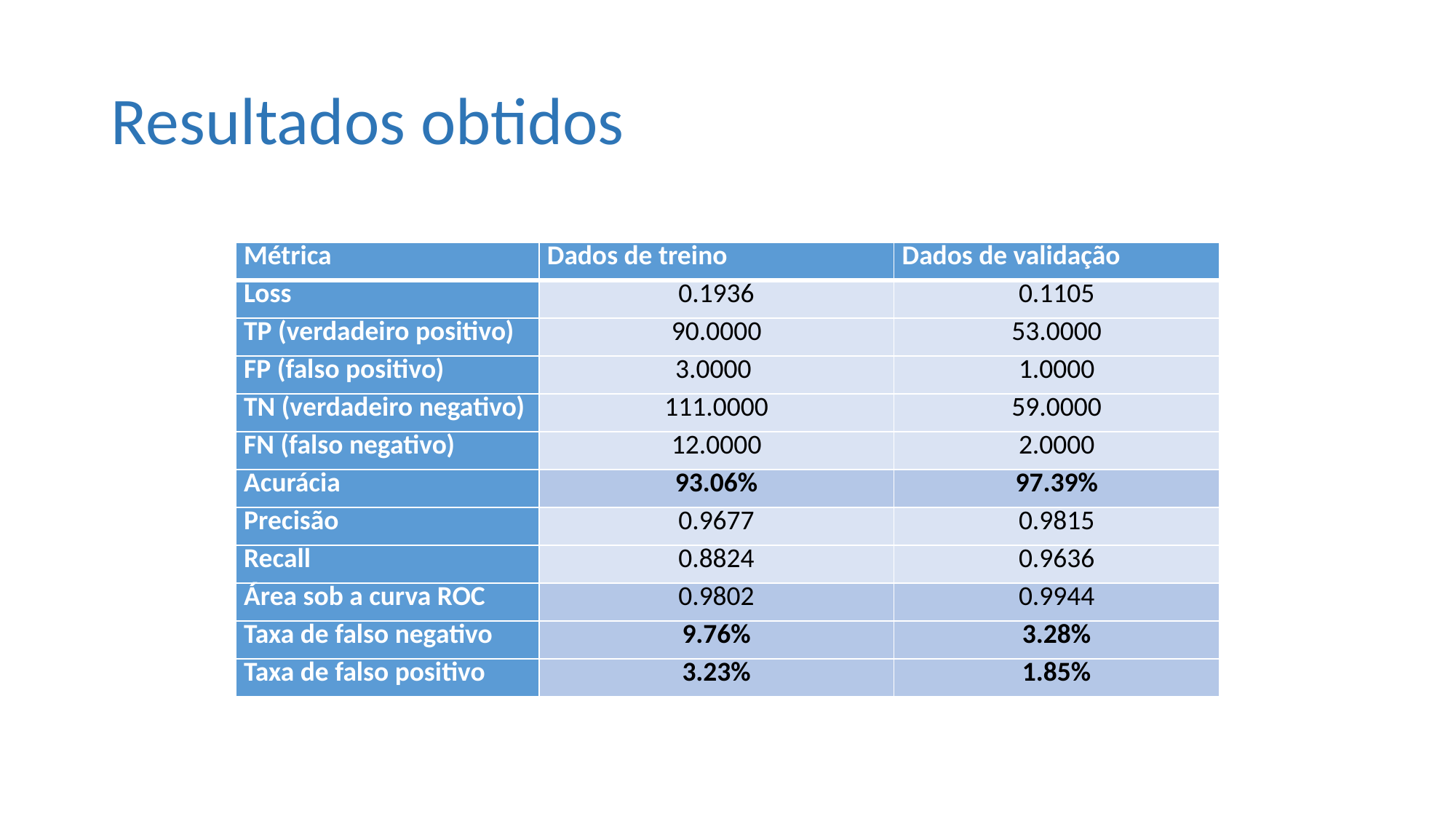

# Resultados obtidos
| Métrica | Dados de treino | Dados de validação |
| --- | --- | --- |
| Loss | 0.1936 | 0.1105 |
| TP (verdadeiro positivo) | 90.0000 | 53.0000 |
| FP (falso positivo) | 3.0000 | 1.0000 |
| TN (verdadeiro negativo) | 111.0000 | 59.0000 |
| FN (falso negativo) | 12.0000 | 2.0000 |
| Acurácia | 93.06% | 97.39% |
| Precisão | 0.9677 | 0.9815 |
| Recall | 0.8824 | 0.9636 |
| Área sob a curva ROC | 0.9802 | 0.9944 |
| Taxa de falso negativo | 9.76% | 3.28% |
| Taxa de falso positivo | 3.23% | 1.85% |